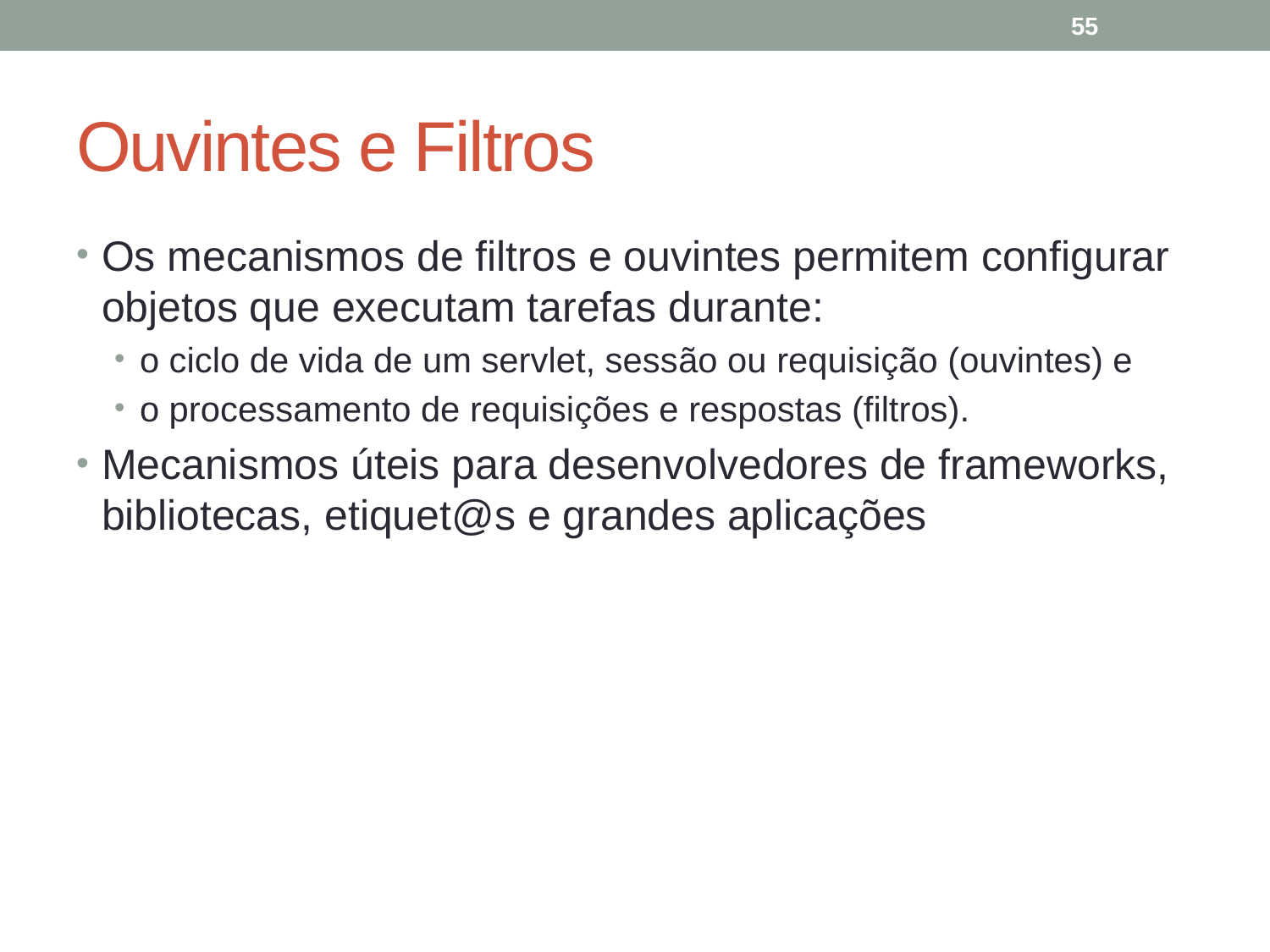

55
# Ouvintes e Filtros
Os mecanismos de filtros e ouvintes permitem configurar objetos que executam tarefas durante:
o ciclo de vida de um servlet, sessão ou requisição (ouvintes) e
o processamento de requisições e respostas (filtros).
Mecanismos úteis para desenvolvedores de frameworks, bibliotecas, etiquet@s e grandes aplicações